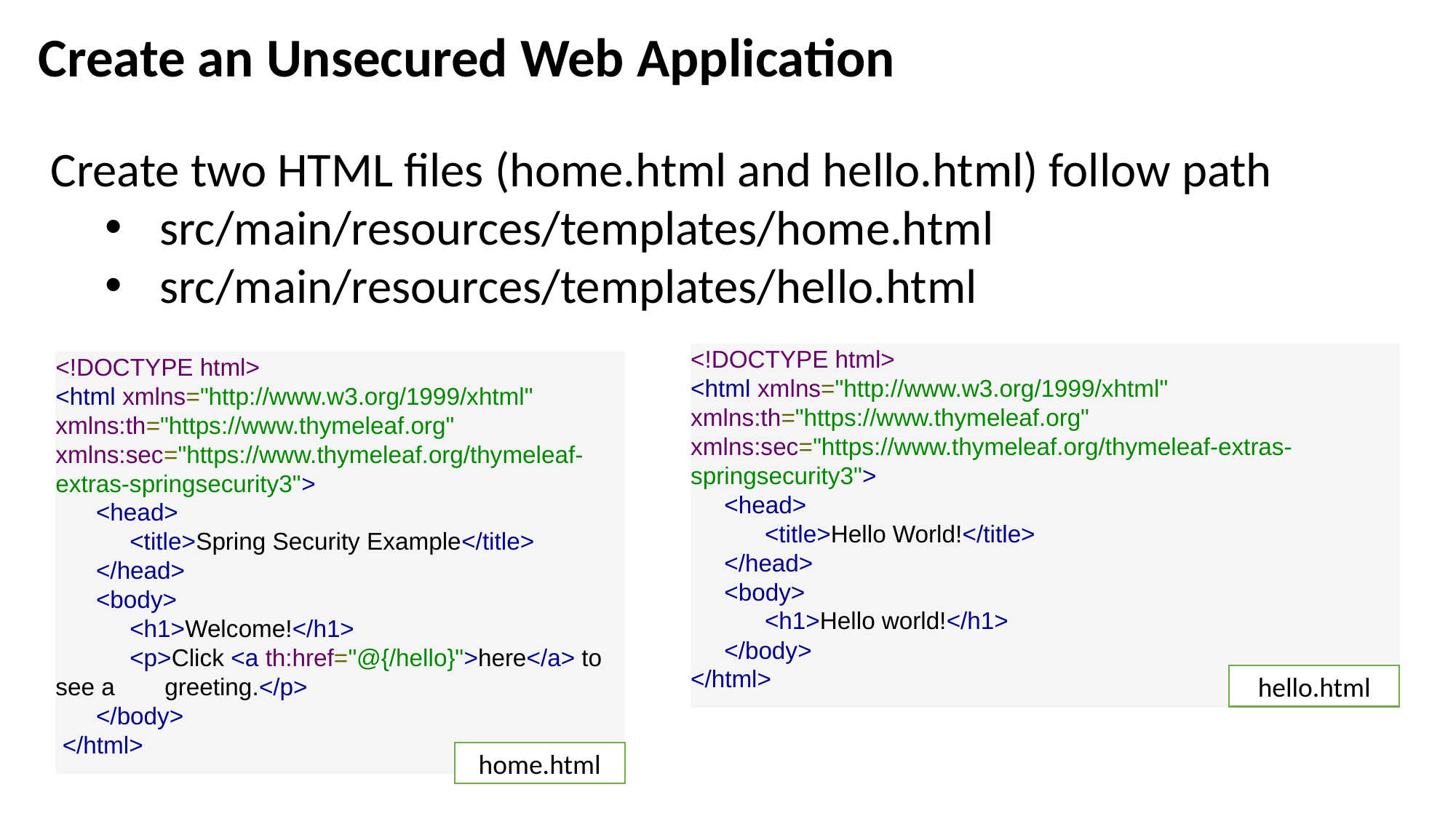

Create an Unsecured Web Application
Create two HTML files (home.html and hello.html) follow path
src/main/resources/templates/home.html
src/main/resources/templates/hello.html

<!DOCTYPE html>
<html xmlns="http://www.w3.org/1999/xhtml" xmlns:th="https://www.thymeleaf.org" xmlns:sec="https://www.thymeleaf.org/thymeleaf-extras-springsecurity3">
      <head>
           <title>Spring Security Example</title>
      </head>
      <body>
           <h1>Welcome!</h1>
           <p>Click <a th:href="@{/hello}">here</a> to see a    	greeting.</p>
      </body>
 </html>
<!DOCTYPE html>
<html xmlns="http://www.w3.org/1999/xhtml" xmlns:th="https://www.thymeleaf.org" xmlns:sec="https://www.thymeleaf.org/thymeleaf-extras-springsecurity3">
     <head>
           <title>Hello World!</title>
     </head>
     <body>
           <h1>Hello world!</h1>
     </body>
</html>
hello.html
home.html